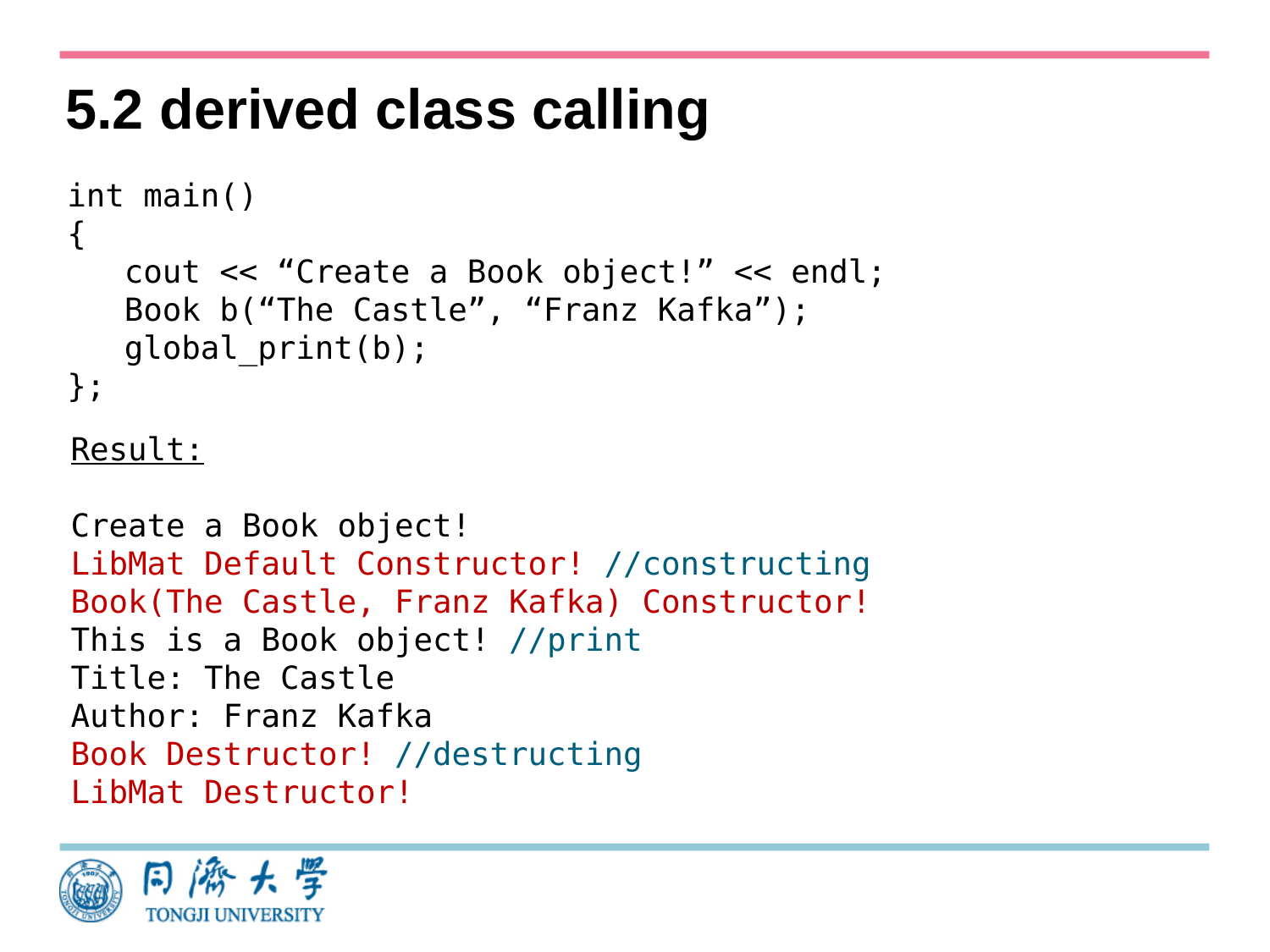

# 5.2 derived class calling
int main()
{
   cout << “Create a Book object!” << endl;
   Book b(“The Castle”, “Franz Kafka”);
   global_print(b);
};
Result:

Create a Book object!
LibMat Default Constructor! //constructing
Book(The Castle, Franz Kafka) Constructor!
This is a Book object! //print
Title: The Castle
Author: Franz Kafka
Book Destructor! //destructing
LibMat Destructor!